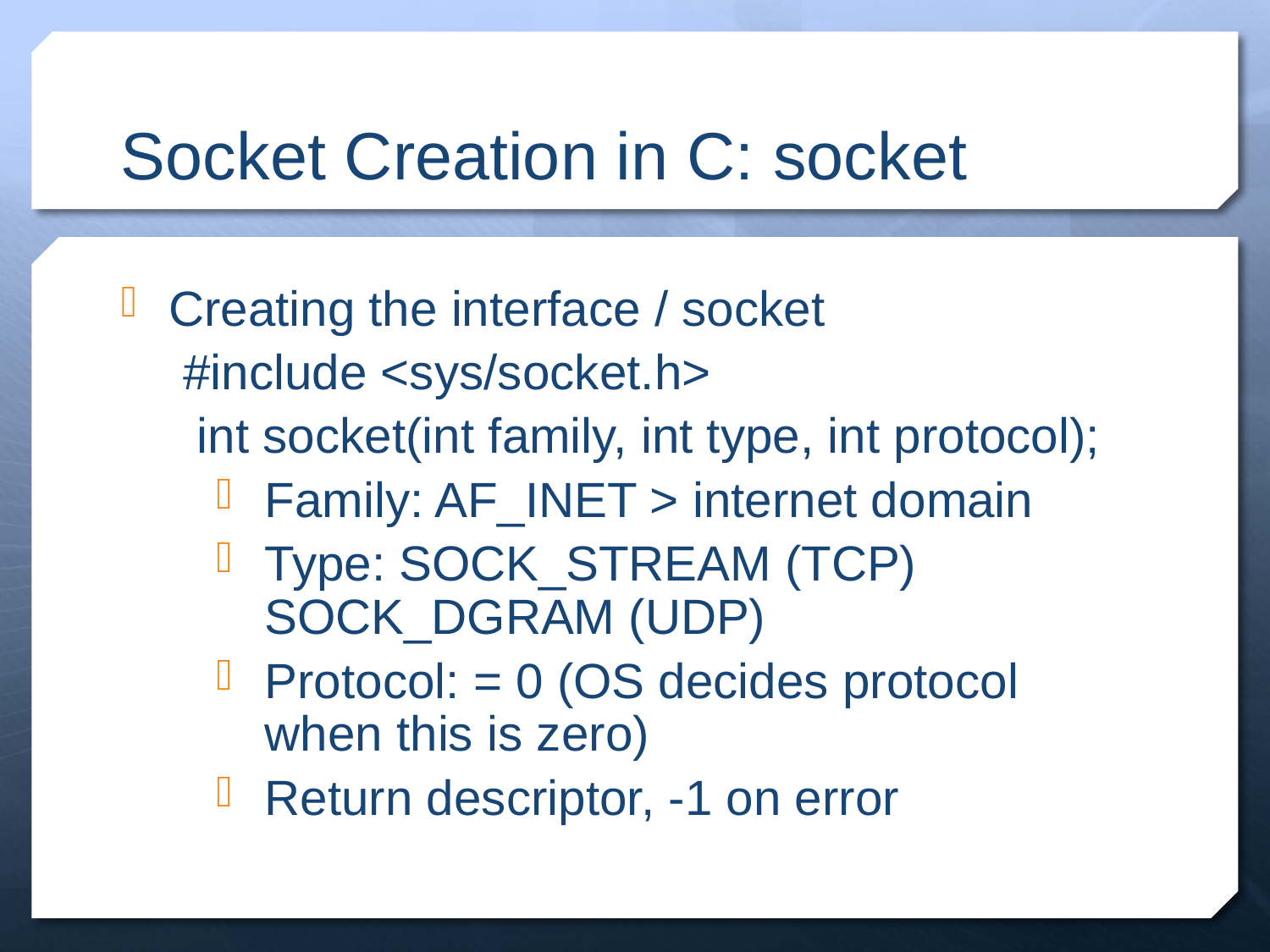

# Socket Creation in C: socket
Creating the interface / socket
 #include <sys/socket.h>
  int socket(int family, int type, int protocol);
Family: AF_INET > internet domain
Type: SOCK_STREAM (TCP) SOCK_DGRAM (UDP)
Protocol: = 0 (OS decides protocol when this is zero)
Return descriptor, -1 on error